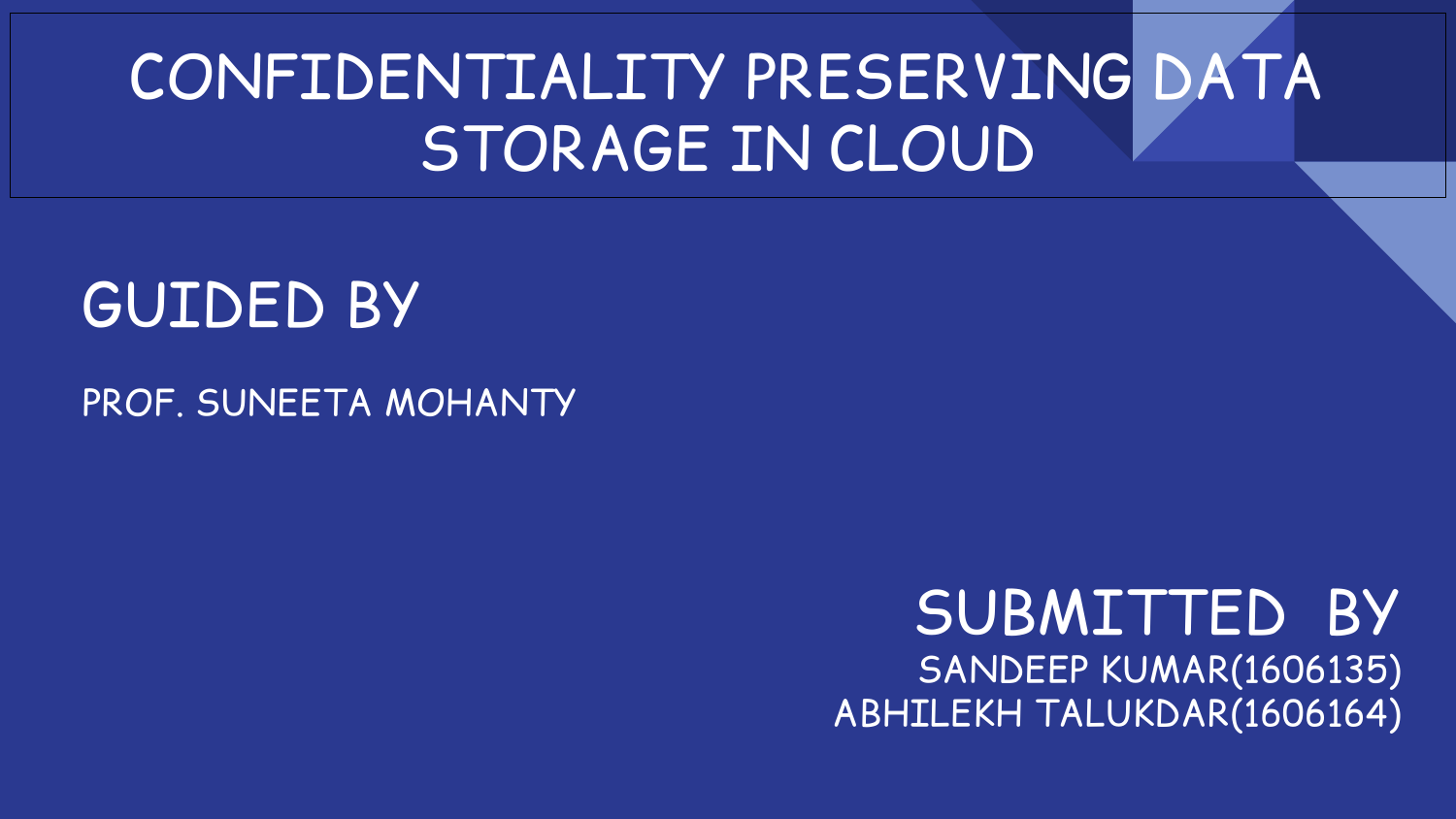

# CONFIDENTIALITY PRESERVING DATA STORAGE IN CLOUD
GUIDED BY

PROF. SUNEETA MOHANTY

SUBMITTED  BY
                                              		 SANDEEP KUMAR(1606135)
      	   ABHILEKH TALUKDAR(1606164)